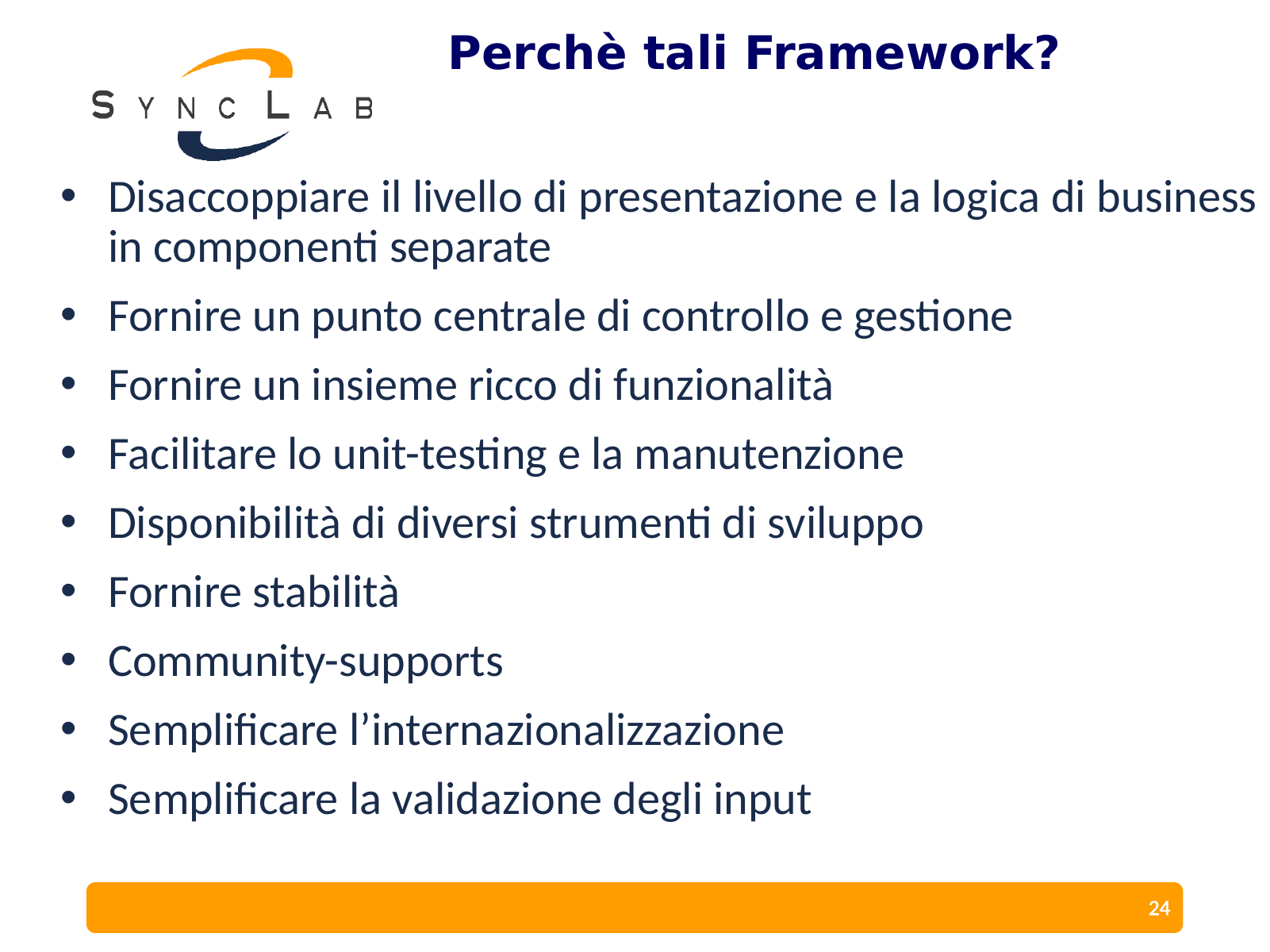

# Perchè tali Framework?
Disaccoppiare il livello di presentazione e la logica di business in componenti separate
Fornire un punto centrale di controllo e gestione
Fornire un insieme ricco di funzionalità
Facilitare lo unit-testing e la manutenzione
Disponibilità di diversi strumenti di sviluppo
Fornire stabilità
Community-supports
Semplificare l’internazionalizzazione
Semplificare la validazione degli input
24